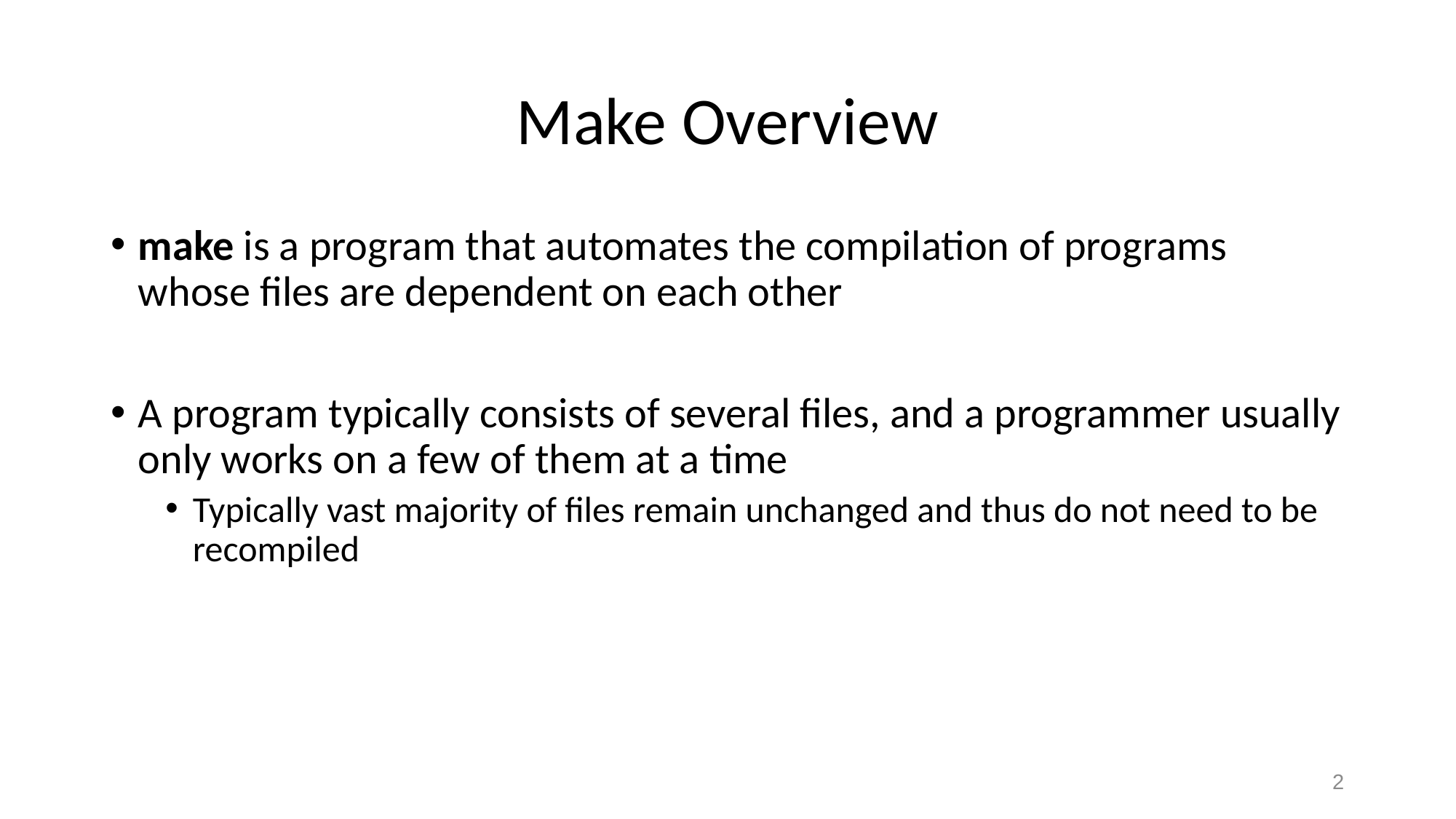

# Make Overview
make is a program that automates the compilation of programs whose files are dependent on each other

A program typically consists of several files, and a programmer usually only works on a few of them at a time
Typically vast majority of files remain unchanged and thus do not need to be recompiled
2